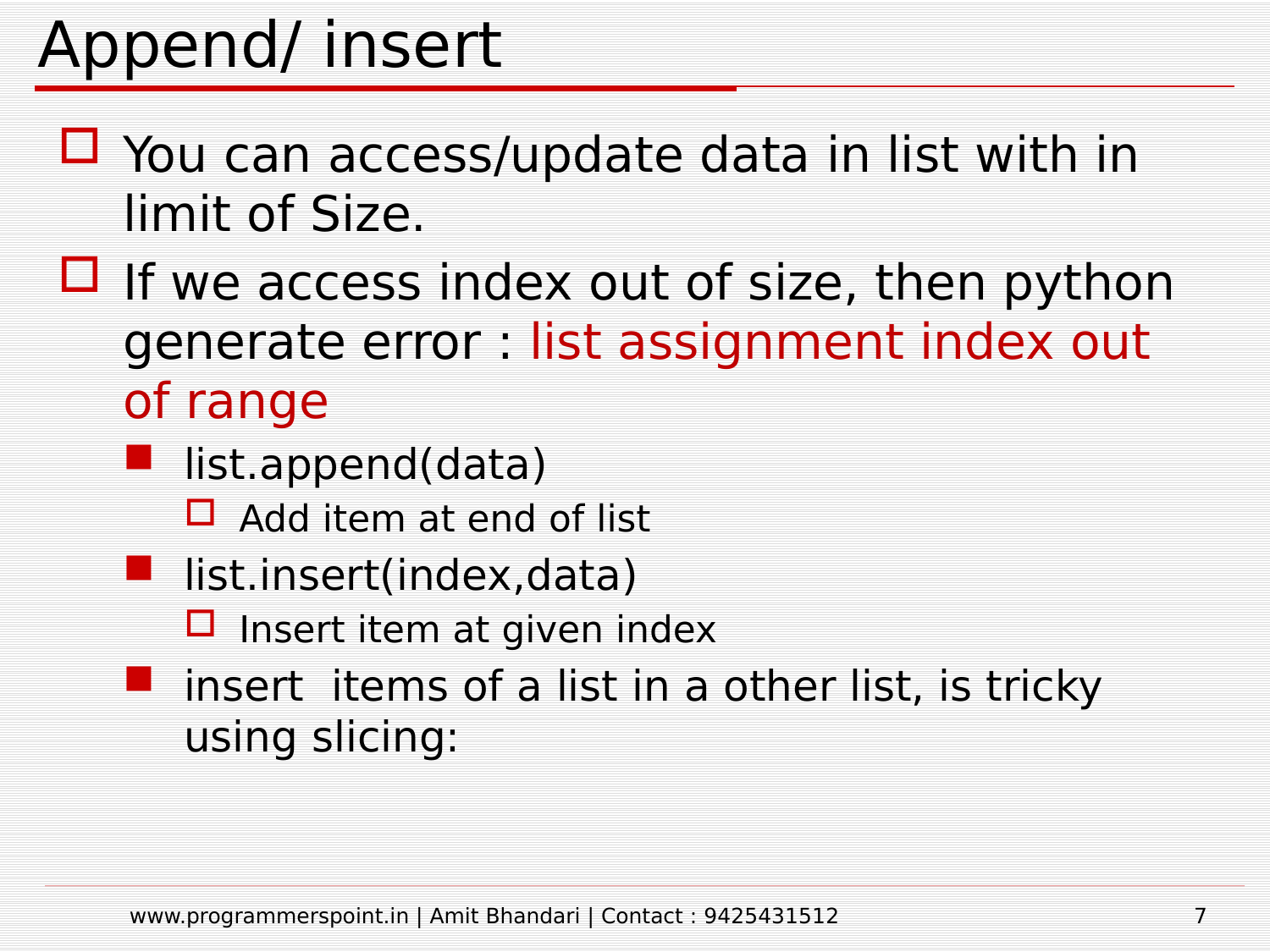

# Append/ insert
You can access/update data in list with in limit of Size.
If we access index out of size, then python generate error : list assignment index out of range
list.append(data)
Add item at end of list
list.insert(index,data)
Insert item at given index
insert  items of a list in a other list, is tricky using slicing:
www.programmerspoint.in | Amit Bhandari | Contact : 9425431512
7